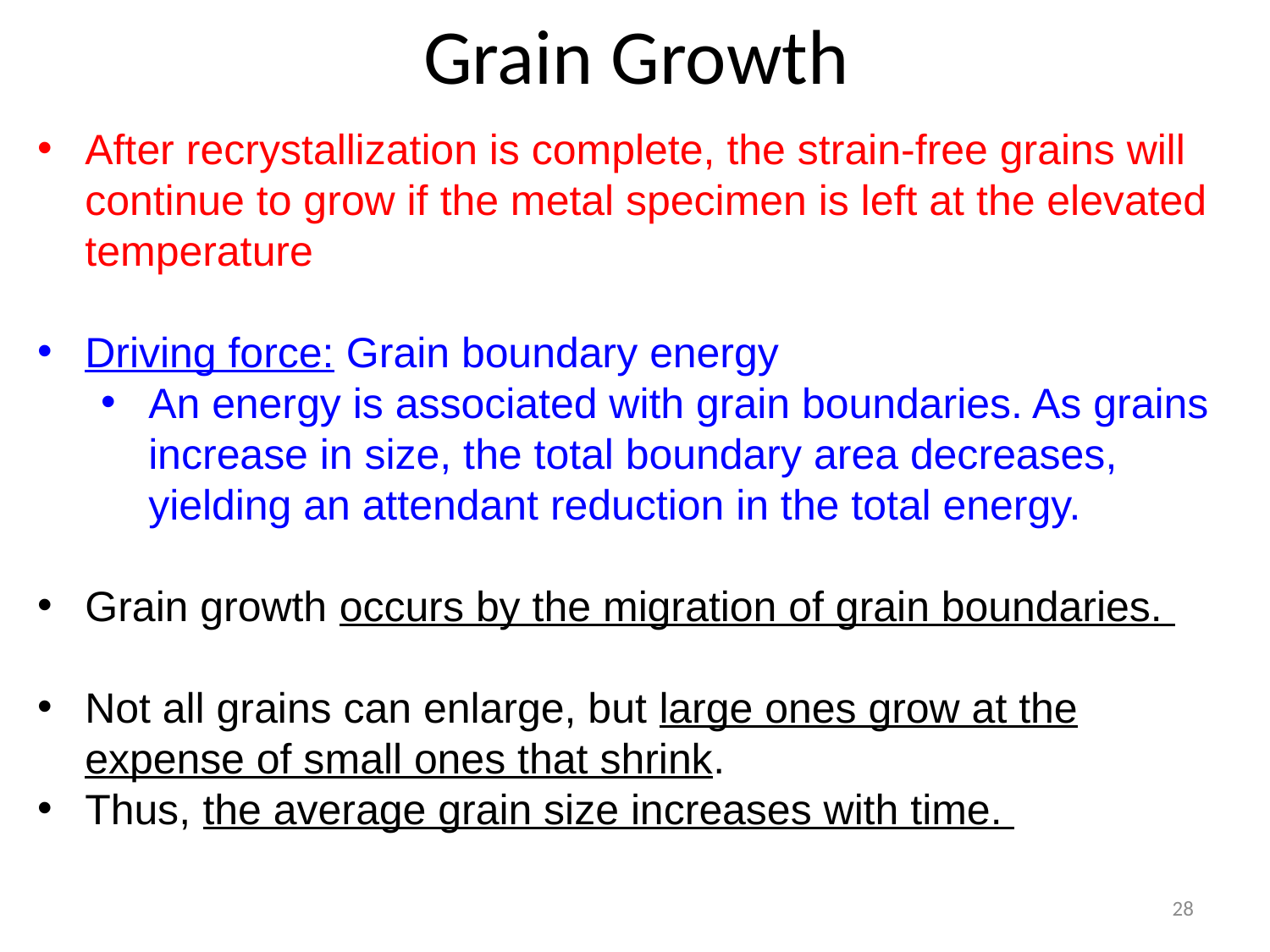

# Grain Growth
After recrystallization is complete, the strain-free grains will continue to grow if the metal specimen is left at the elevated temperature

Driving force: Grain boundary energy
An energy is associated with grain boundaries. As grains increase in size, the total boundary area decreases, yielding an attendant reduction in the total energy.

Grain growth occurs by the migration of grain boundaries.

Not all grains can enlarge, but large ones grow at the expense of small ones that shrink.
Thus, the average grain size increases with time.
28